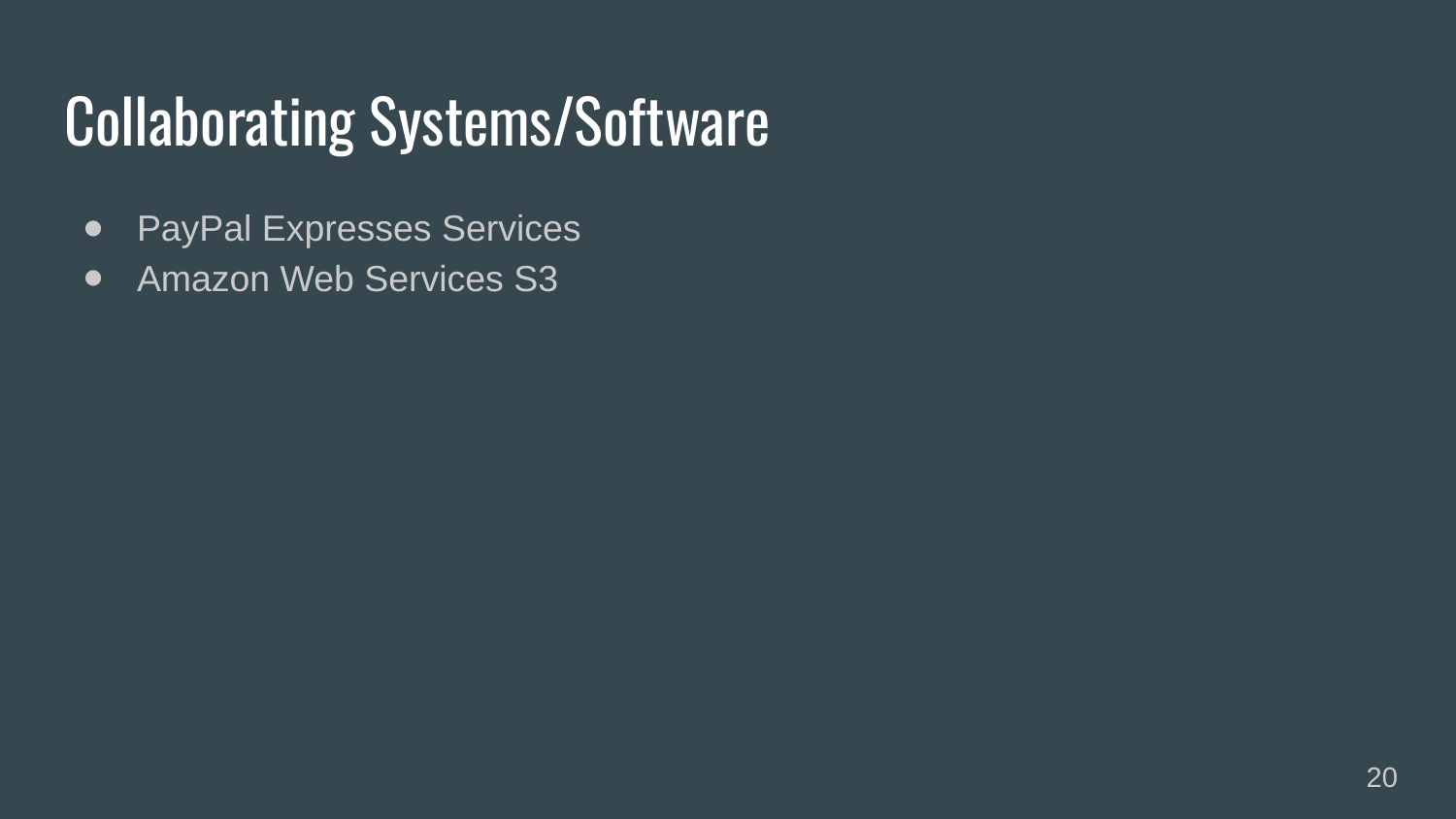

# Collaborating Systems/Software
PayPal Expresses Services
Amazon Web Services S3
20